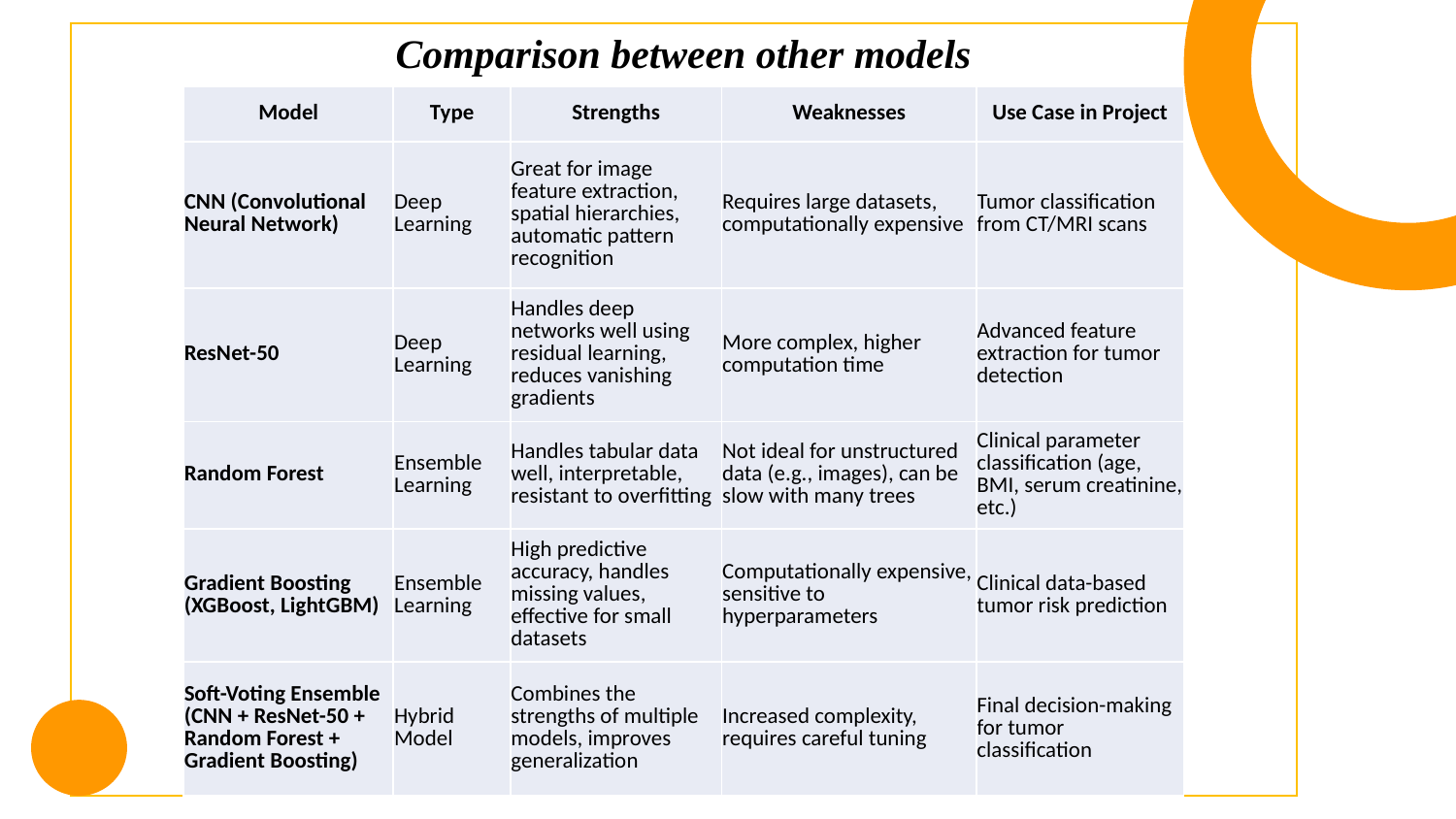

Comparison between other models

| Model | Type | Strengths | Weaknesses | Use Case in Project |
| --- | --- | --- | --- | --- |
| CNN (Convolutional Neural Network) | Deep Learning | Great for image feature extraction, spatial hierarchies, automatic pattern recognition | Requires large datasets, computationally expensive | Tumor classification from CT/MRI scans |
| ResNet-50 | Deep Learning | Handles deep networks well using residual learning, reduces vanishing gradients | More complex, higher computation time | Advanced feature extraction for tumor detection |
| Random Forest | Ensemble Learning | Handles tabular data well, interpretable, resistant to overfitting | Not ideal for unstructured data (e.g., images), can be slow with many trees | Clinical parameter classification (age, BMI, serum creatinine, etc.) |
| Gradient Boosting (XGBoost, LightGBM) | Ensemble Learning | High predictive accuracy, handles missing values, effective for small datasets | Computationally expensive, sensitive to hyperparameters | Clinical data-based tumor risk prediction |
| Soft-Voting Ensemble (CNN + ResNet-50 + Random Forest + Gradient Boosting) | Hybrid Model | Combines the strengths of multiple models, improves generalization | Increased complexity, requires careful tuning | Final decision-making for tumor classification |